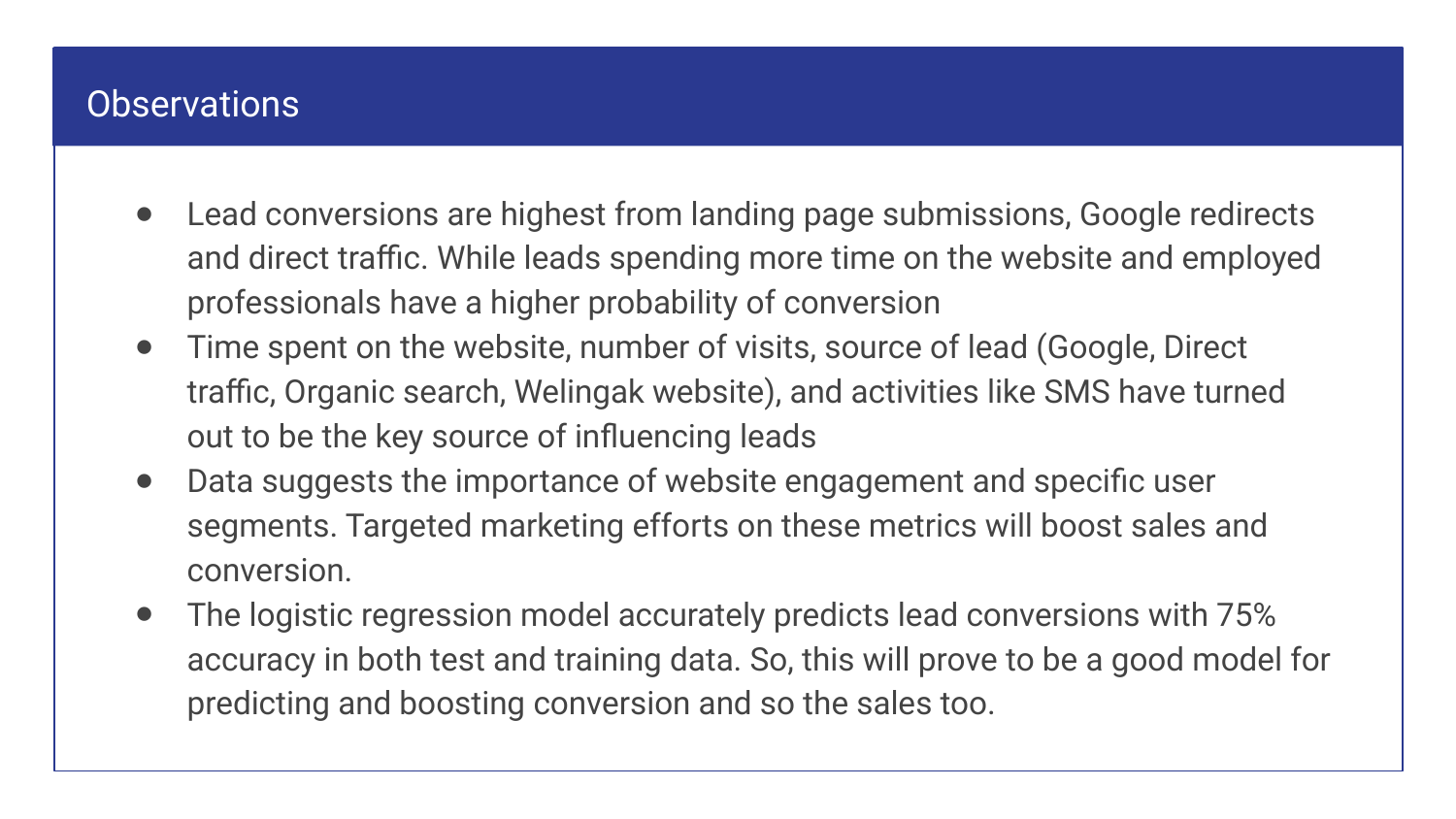

Observations
Lead conversions are highest from landing page submissions, Google redirects and direct traffic. While leads spending more time on the website and employed professionals have a higher probability of conversion
Time spent on the website, number of visits, source of lead (Google, Direct traffic, Organic search, Welingak website), and activities like SMS have turned out to be the key source of influencing leads
Data suggests the importance of website engagement and specific user segments. Targeted marketing efforts on these metrics will boost sales and conversion.
The logistic regression model accurately predicts lead conversions with 75% accuracy in both test and training data. So, this will prove to be a good model for predicting and boosting conversion and so the sales too.